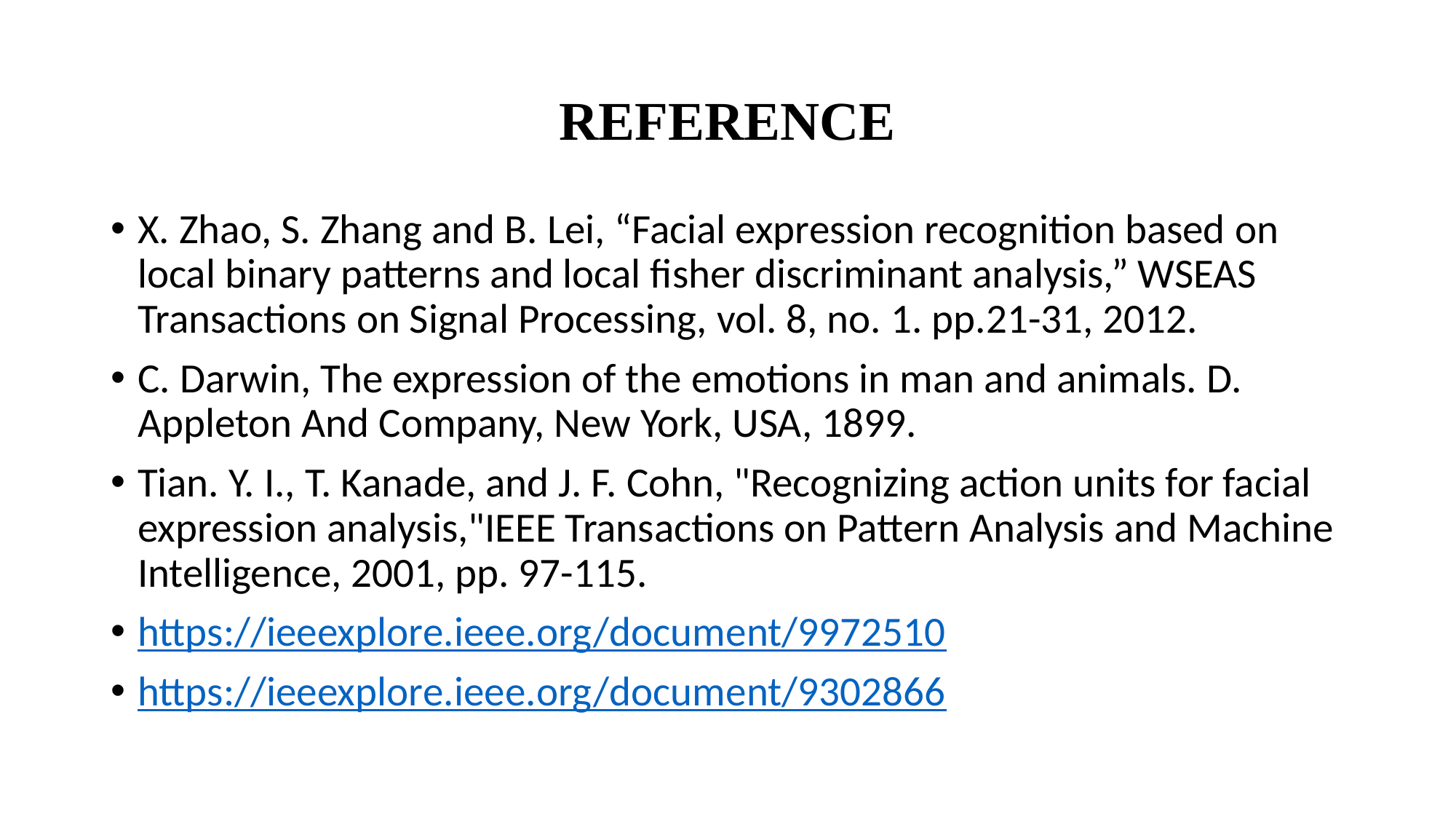

# REFERENCE
X. Zhao, S. Zhang and B. Lei, “Facial expression recognition based on local binary patterns and local fisher discriminant analysis,” WSEAS Transactions on Signal Processing, vol. 8, no. 1. pp.21-31, 2012.
C. Darwin, The expression of the emotions in man and animals. D. Appleton And Company, New York, USA, 1899.
Tian. Y. I., T. Kanade, and J. F. Cohn, "Recognizing action units for facial expression analysis,"IEEE Transactions on Pattern Analysis and Machine Intelligence, 2001, pp. 97-115.
https://ieeexplore.ieee.org/document/9972510
https://ieeexplore.ieee.org/document/9302866